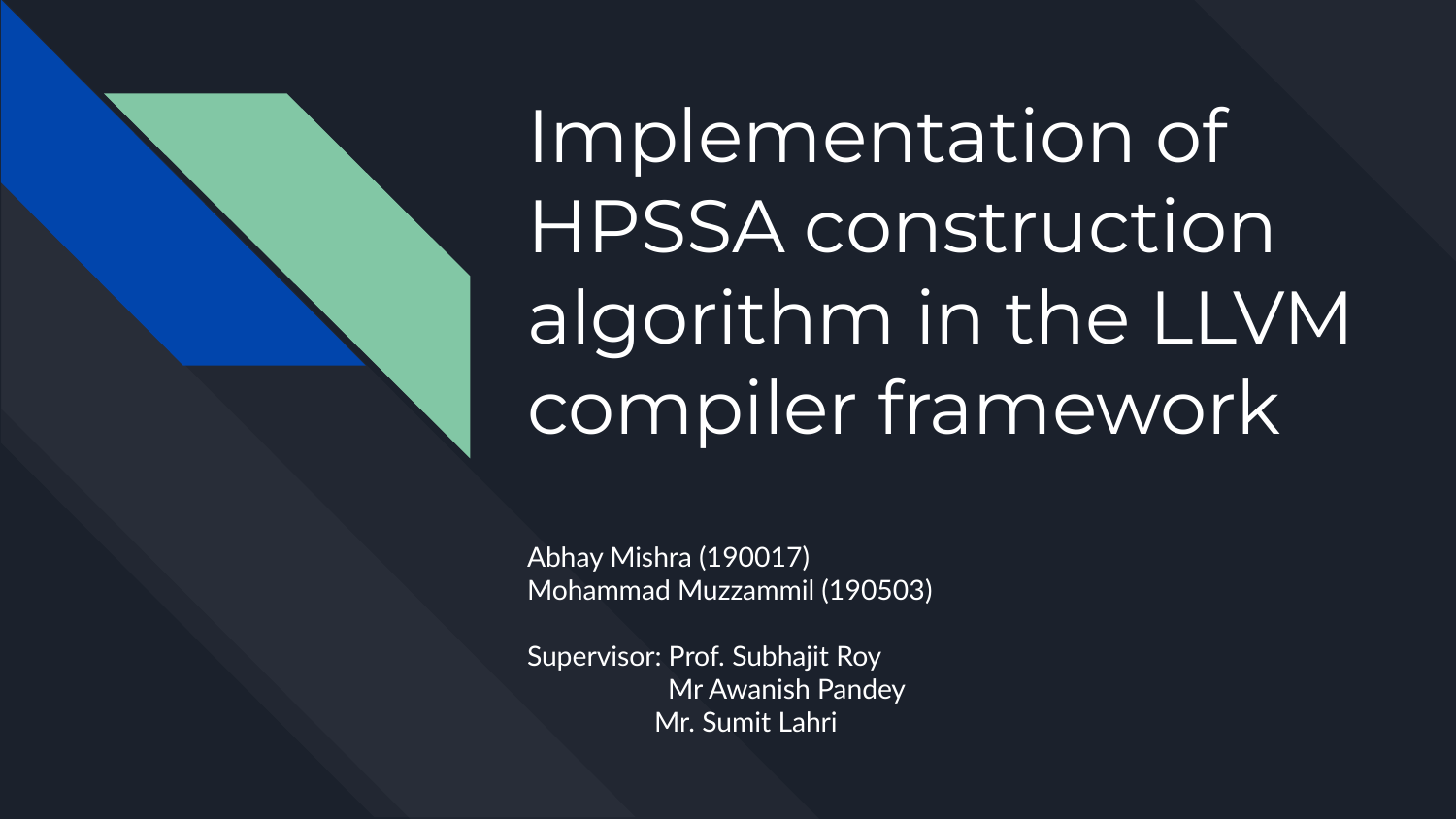

# Implementation of HPSSA construction algorithm in the LLVM compiler framework
Abhay Mishra (190017)
Mohammad Muzzammil (190503)

Supervisor: Prof. Subhajit Roy
                    Mr Awanish Pandey
		    Mr. Sumit Lahri